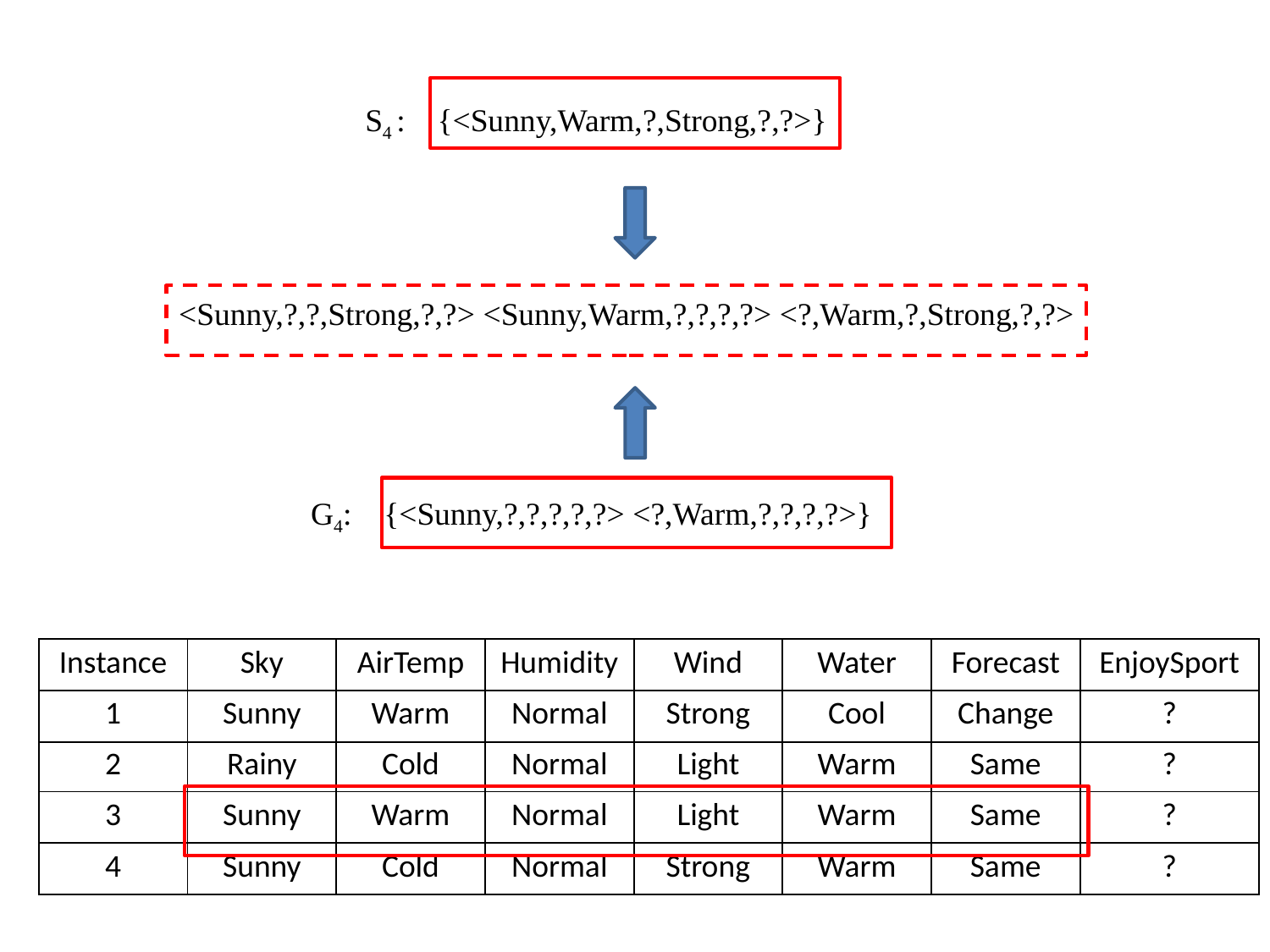

S4 :    {<Sunny,Warm,?,Strong,?,?>}

<Sunny,?,?,Strong,?,?> <Sunny,Warm,?,?,?,?> <?,Warm,?,Strong,?,?>

 G4:    {<Sunny,?,?,?,?,?> <?,Warm,?,?,?,?>}
| Instance | Sky | AirTemp | Humidity | Wind | Water | Forecast | EnjoySport |
| --- | --- | --- | --- | --- | --- | --- | --- |
| 1 | Sunny | Warm | Normal | Strong | Cool | Change | ? |
| 2 | Rainy | Cold | Normal | Light | Warm | Same | ? |
| 3 | Sunny | Warm | Normal | Light | Warm | Same | ? |
| 4 | Sunny | Cold | Normal | Strong | Warm | Same | ? |